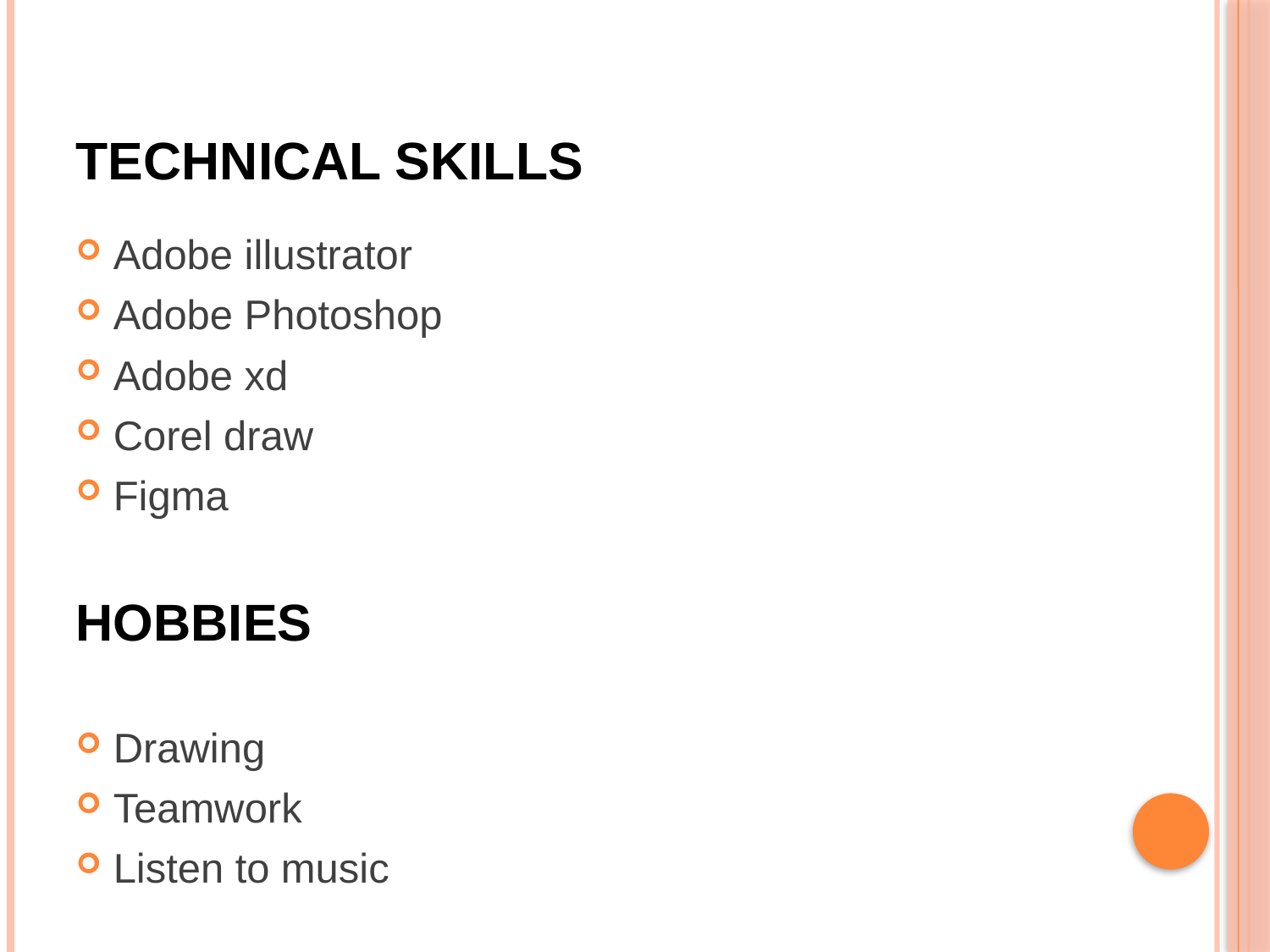

# TECHNICAL SKILLS
Adobe illustrator
Adobe Photoshop
Adobe xd
Corel draw
Figma

HOBBIES

Drawing
Teamwork
Listen to music